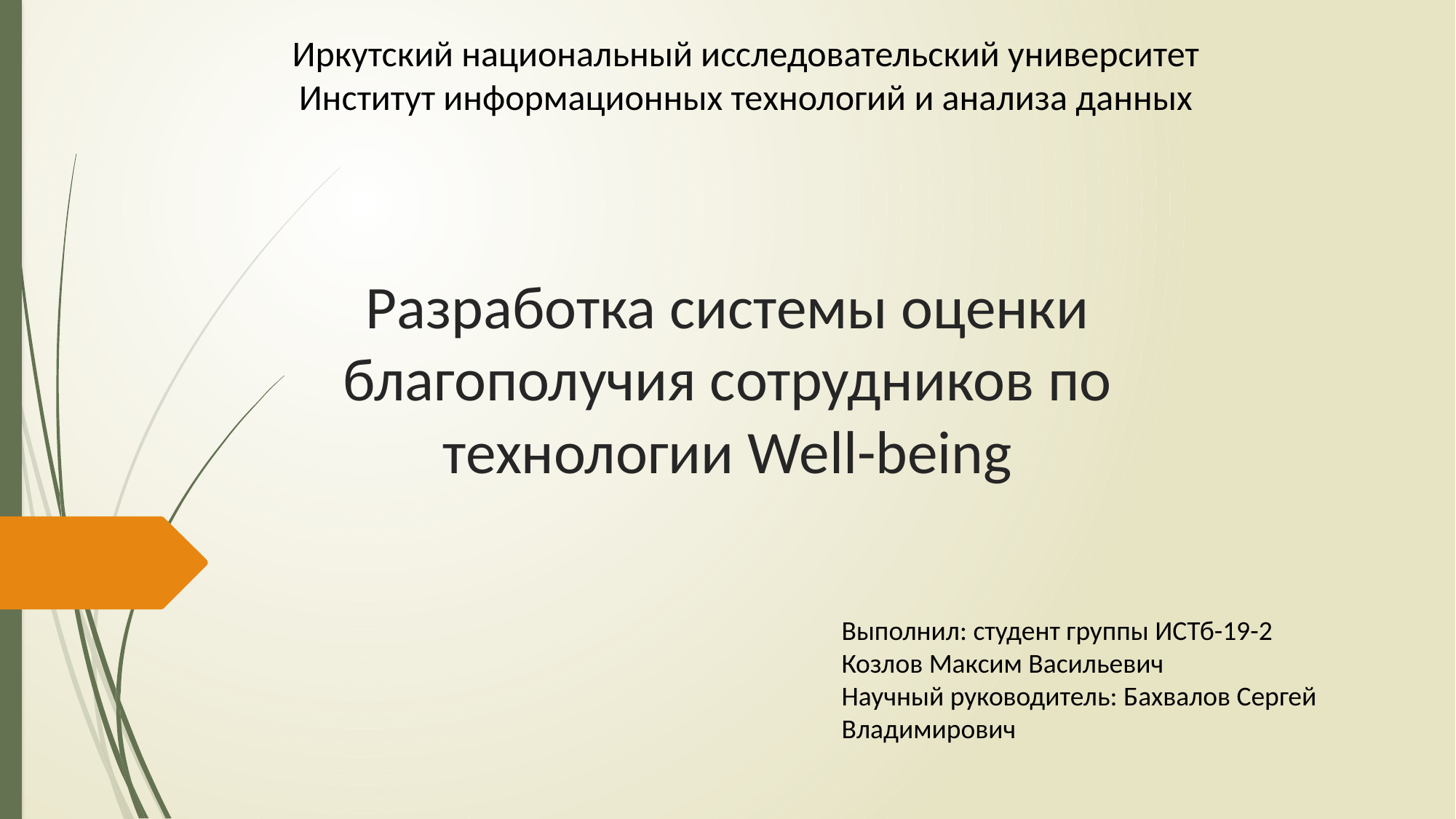

Иркутский национальный исследовательский университет
Институт информационных технологий и анализа данных
# Разработка системы оценки благополучия сотрудников по технологии Well-being
Выполнил: студент группы ИСТб-19-2
Козлов Максим Васильевич
Научный руководитель: Бахвалов Сергей Владимирович